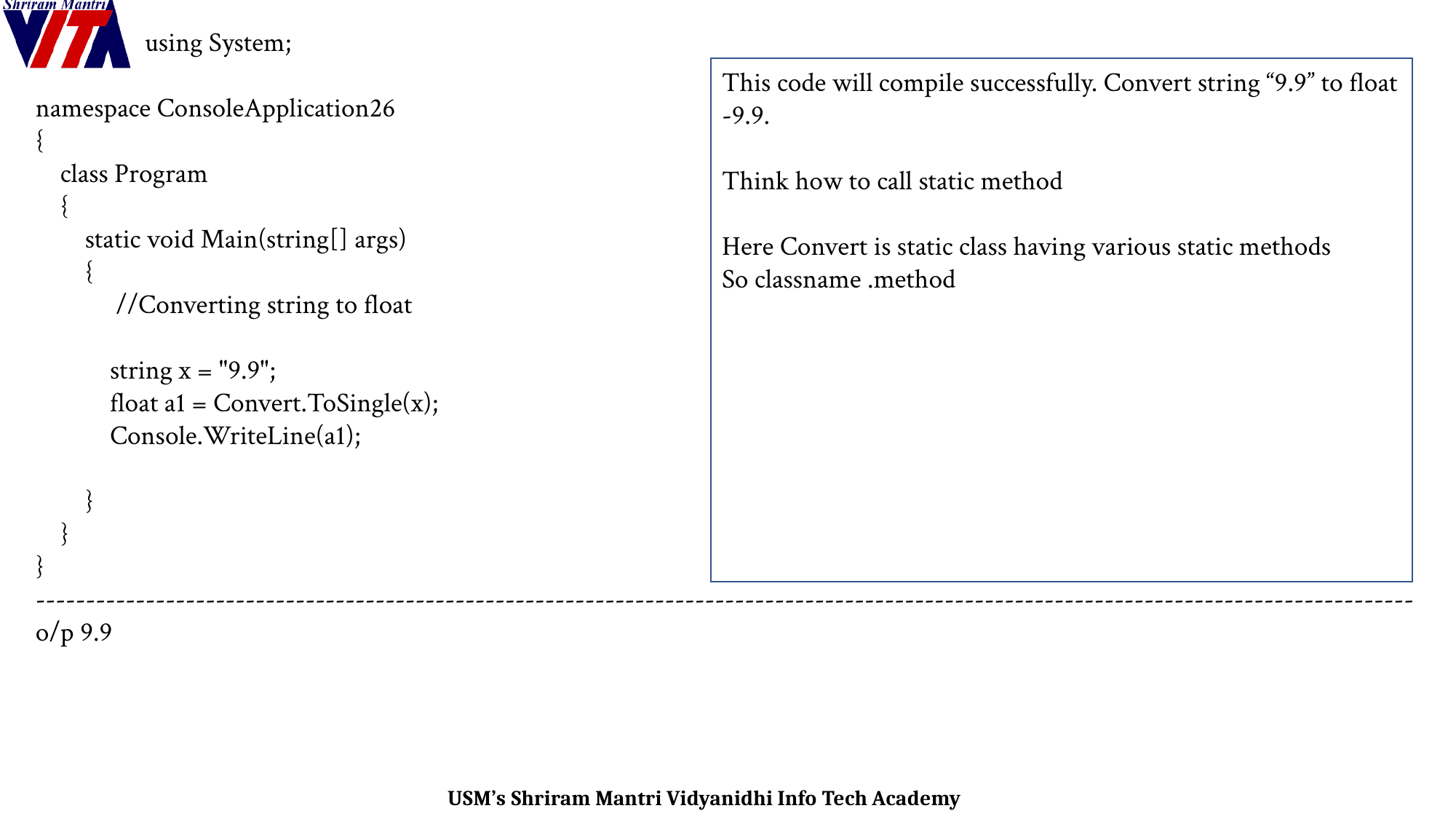

using System;

namespace ConsoleApplication26
{
    class Program
    {
        static void Main(string[] args)
        {
             //Converting string to float

            string x = "9.9";
            float a1 = Convert.ToSingle(x);
            Console.WriteLine(a1);

        }
    }
}
------------------------------------------------------------------------------------------------------------------------------------------
o/p 9.9
This code will compile successfully. Convert string “9.9” to float -9.9.

Think how to call static method

Here Convert is static class having various static methods
So classname .method